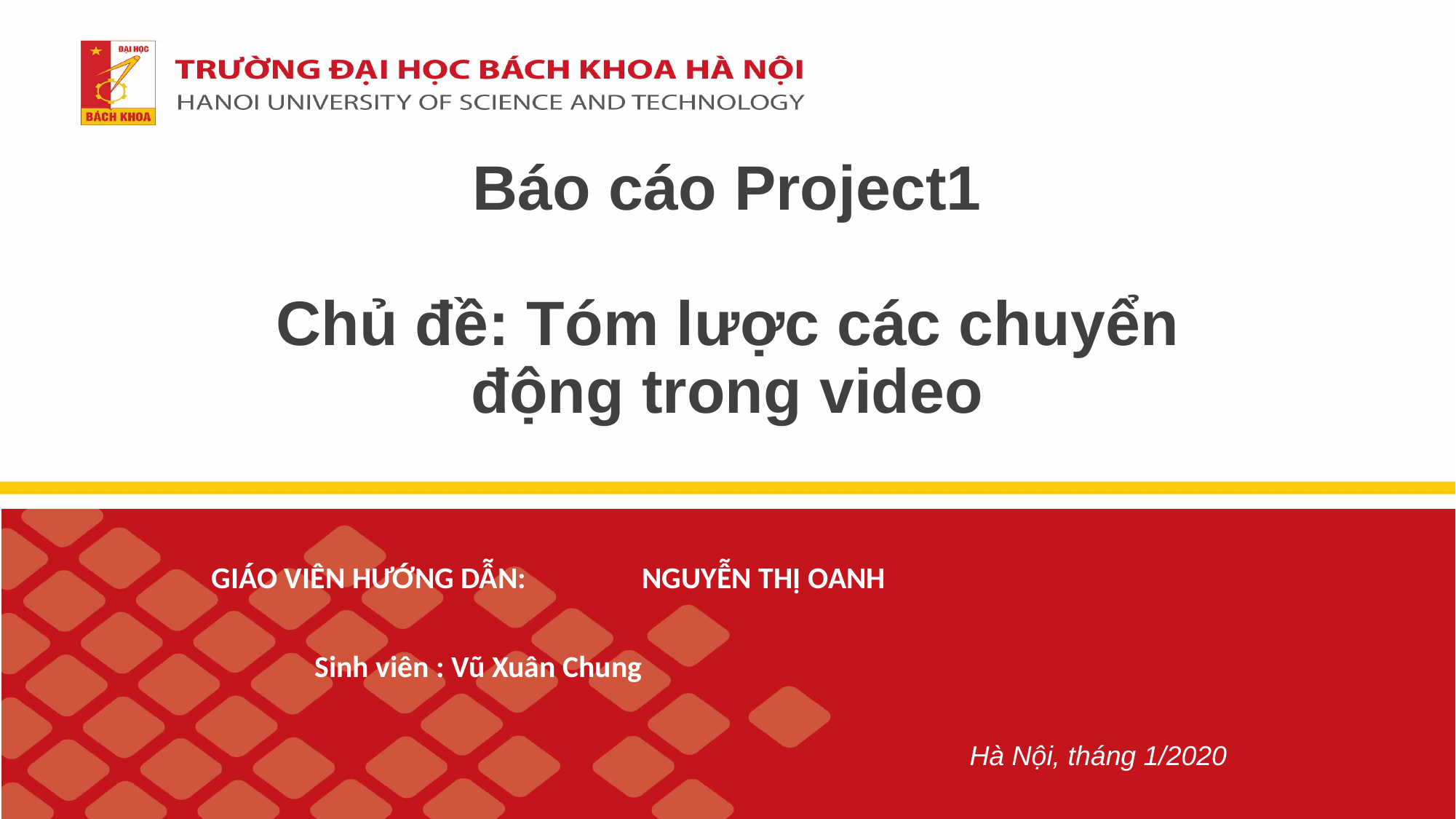

# Báo cáo Project1 Chủ đề: Tóm lược các chuyển động trong video
 GIÁO VIÊN HƯỚNG DẪN: 	NGUYỄN THỊ OANH

	Sinh viên : Vũ Xuân Chung

							Hà Nội, tháng 1/2020